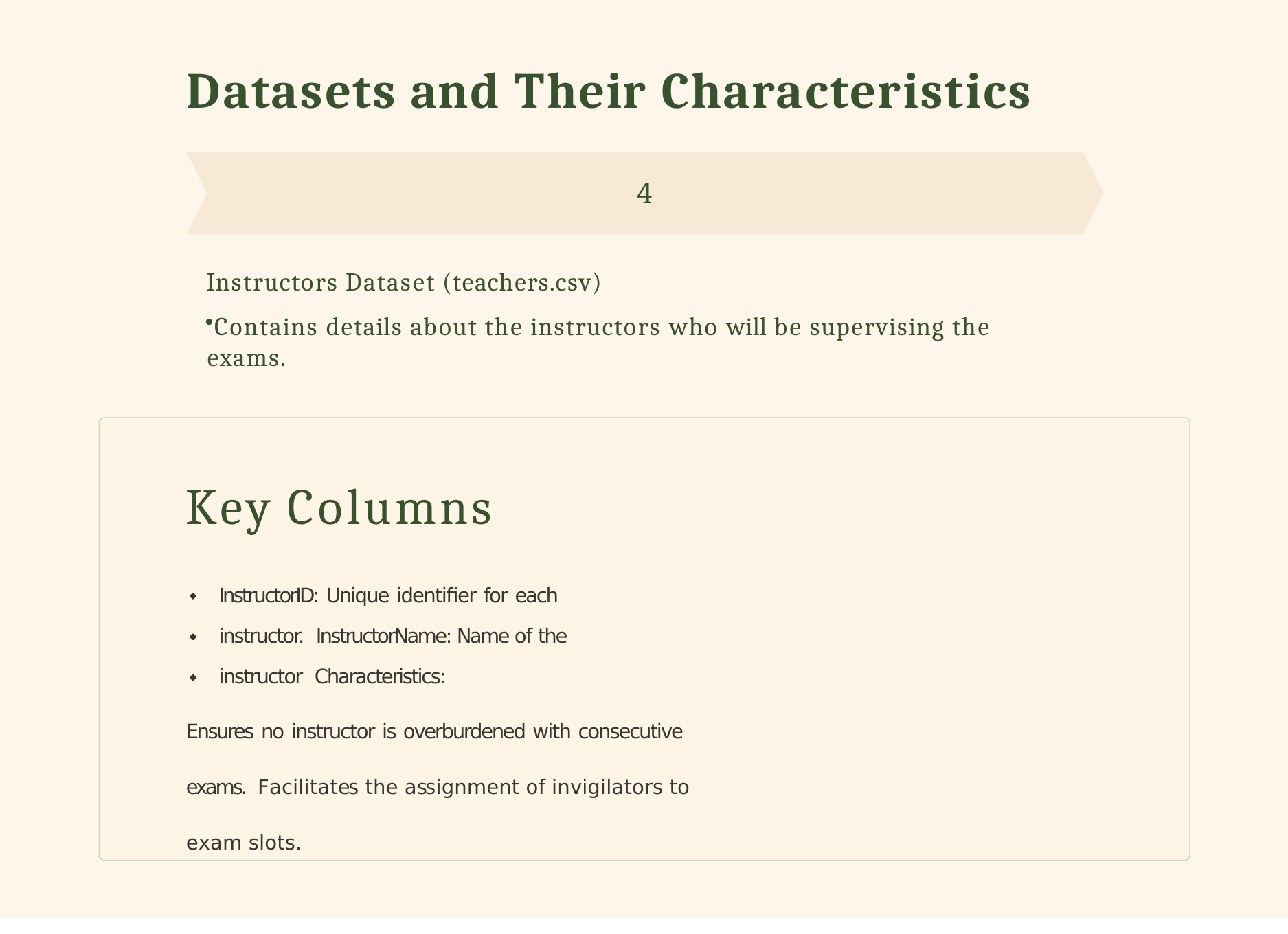

# Datasets and Their Characteristics

4

Instructors Dataset (teachers.csv)
Contains details about the instructors who will be supervising the  exams.

Key Columns
InstructorID: Unique identifier for each instructor.  InstructorName: Name of the instructor  Characteristics:
Ensures no instructor is overburdened with consecutive exams.  Facilitates the assignment of invigilators to exam slots.